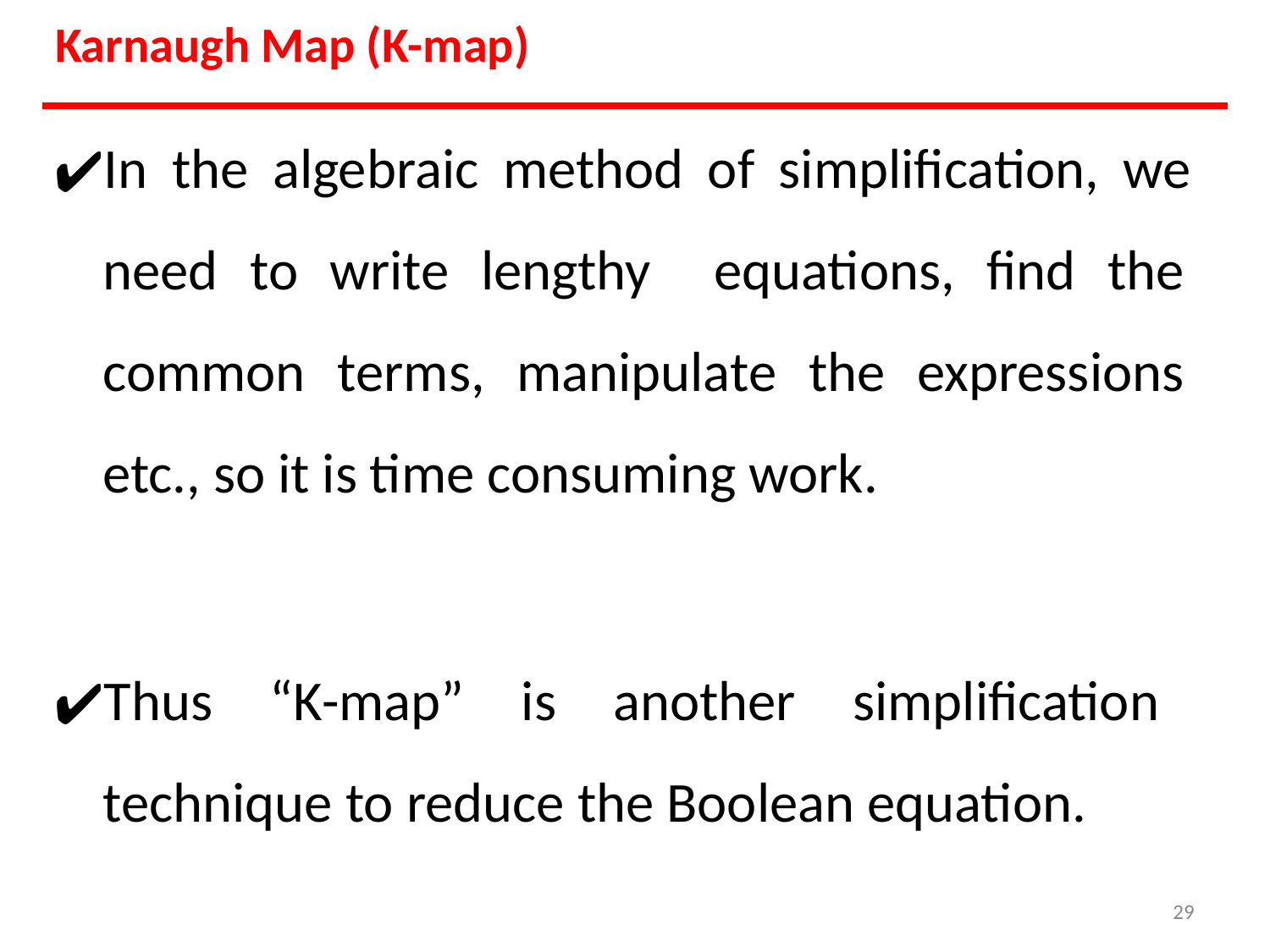

Karnaugh Map (K-map)
In the algebraic method of simplification, we  need to write lengthy  equations, find the  common terms, manipulate the expressions  etc., so it is time consuming work.

Thus “K-map” is another simplification  technique to reduce the Boolean equation.

29